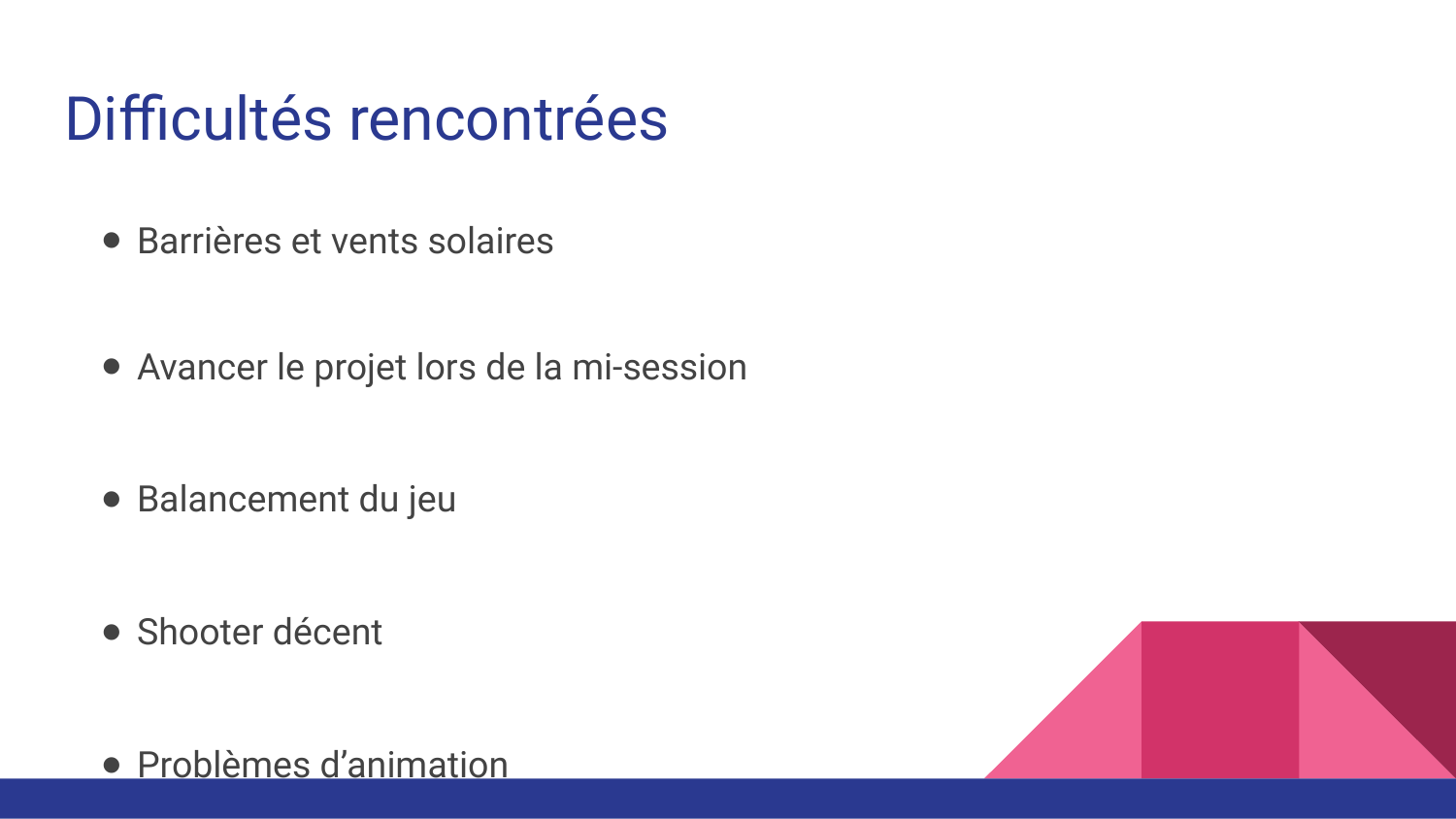

# Difficultés rencontrées

Barrières et vents solaires
Avancer le projet lors de la mi-session
Balancement du jeu
Shooter décent
Problèmes d’animation